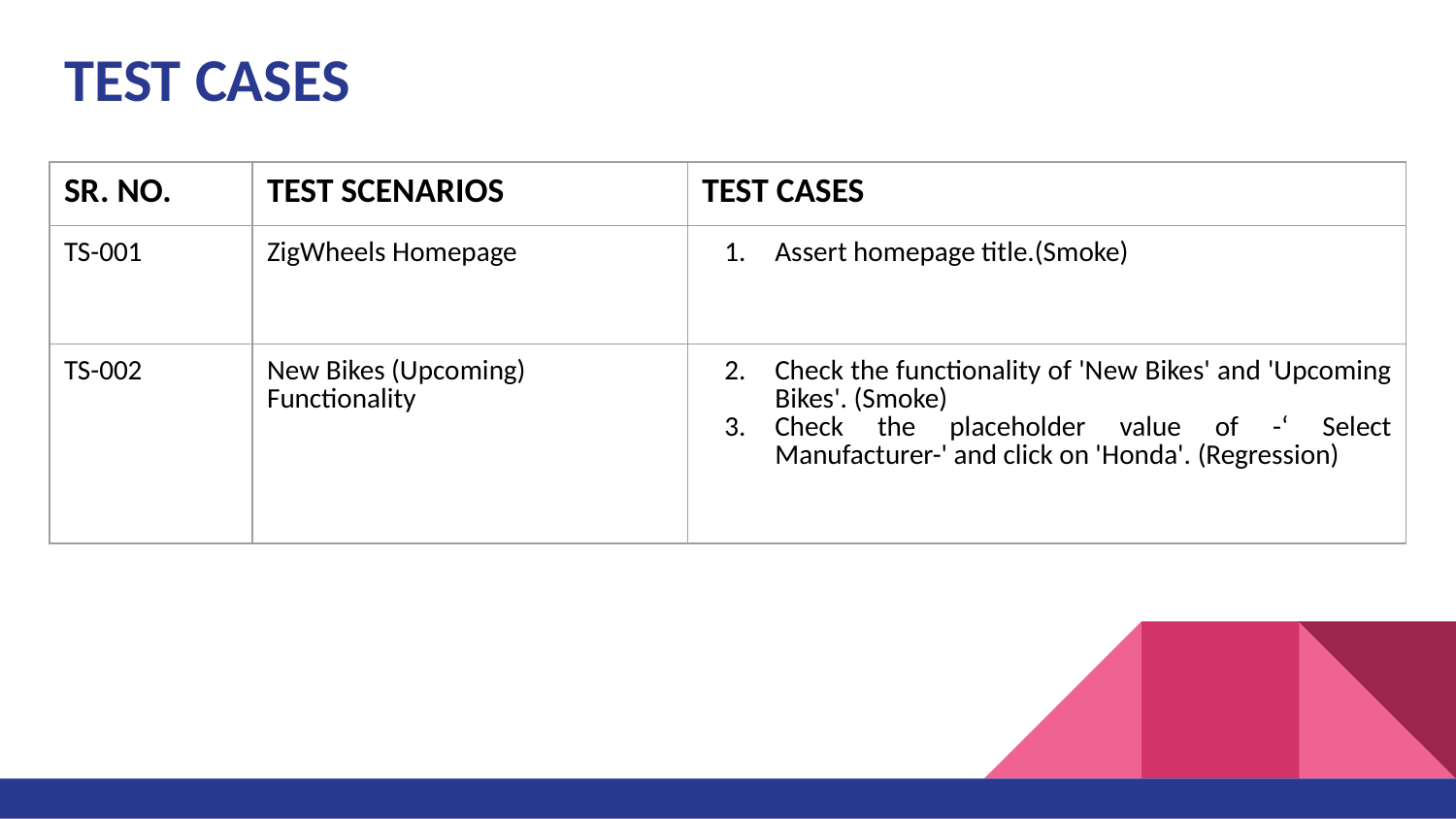

# TEST CASES
| SR. NO. | TEST SCENARIOS | TEST CASES |
| --- | --- | --- |
| TS-001 | ZigWheels Homepage | Assert homepage title.(Smoke) |
| TS-002 | New Bikes (Upcoming) Functionality | Check the functionality of 'New Bikes' and 'Upcoming Bikes'. (Smoke) Check the placeholder value of -‘ Select Manufacturer-' and click on 'Honda'. (Regression) |